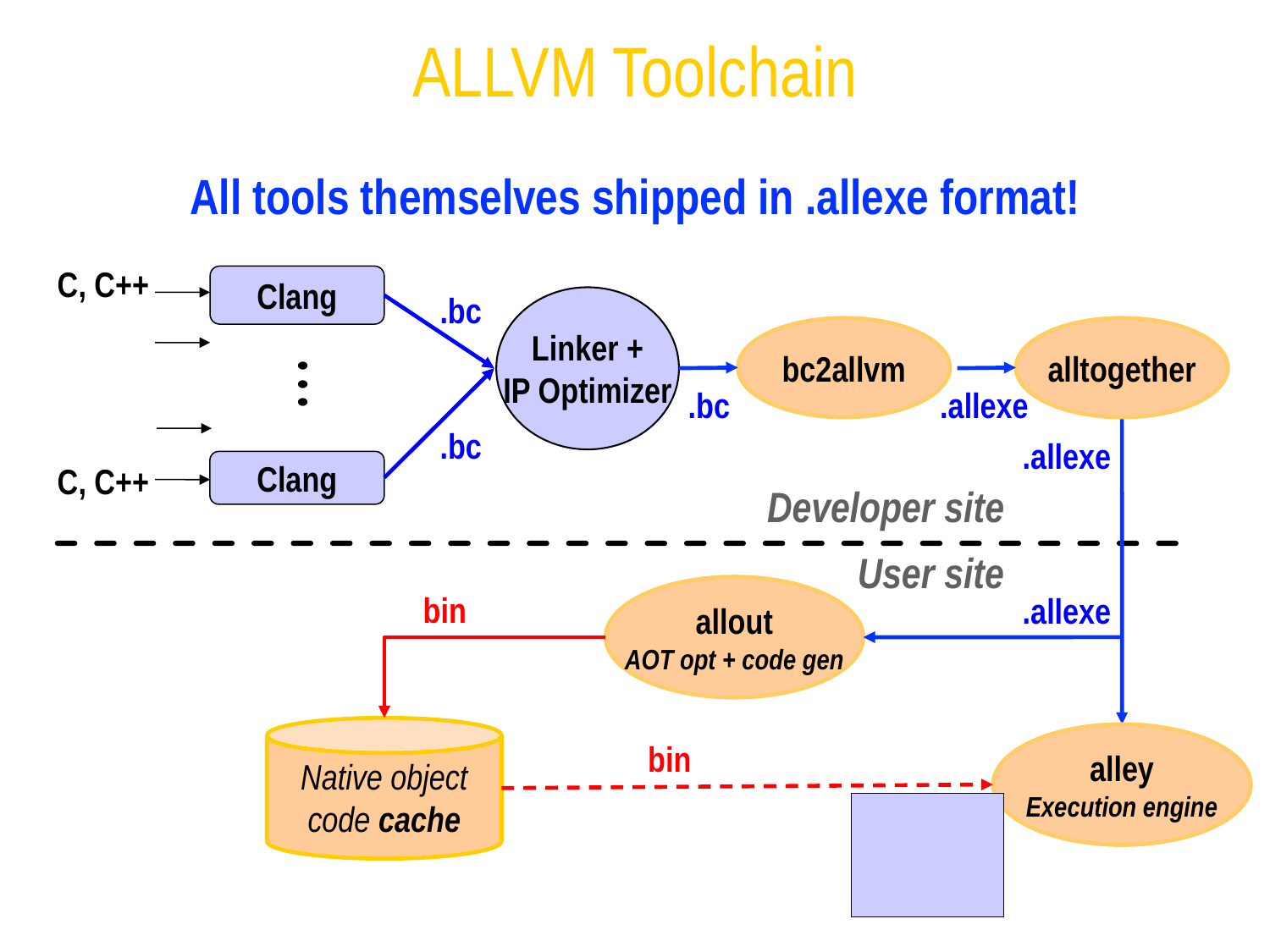

ALLVM Toolchain
All tools themselves shipped in .allexe format!
C, C++
Clang
.bc
Linker +
IP Optimizer

bc2allvm
alltogether

• • •

.bc
.allexe
.bc

.allexe

Clang
C, C++
Developer site

User site

allout
AOT opt + code gen
bin
.allexe

Native object
code cache
alley
Execution engine
bin